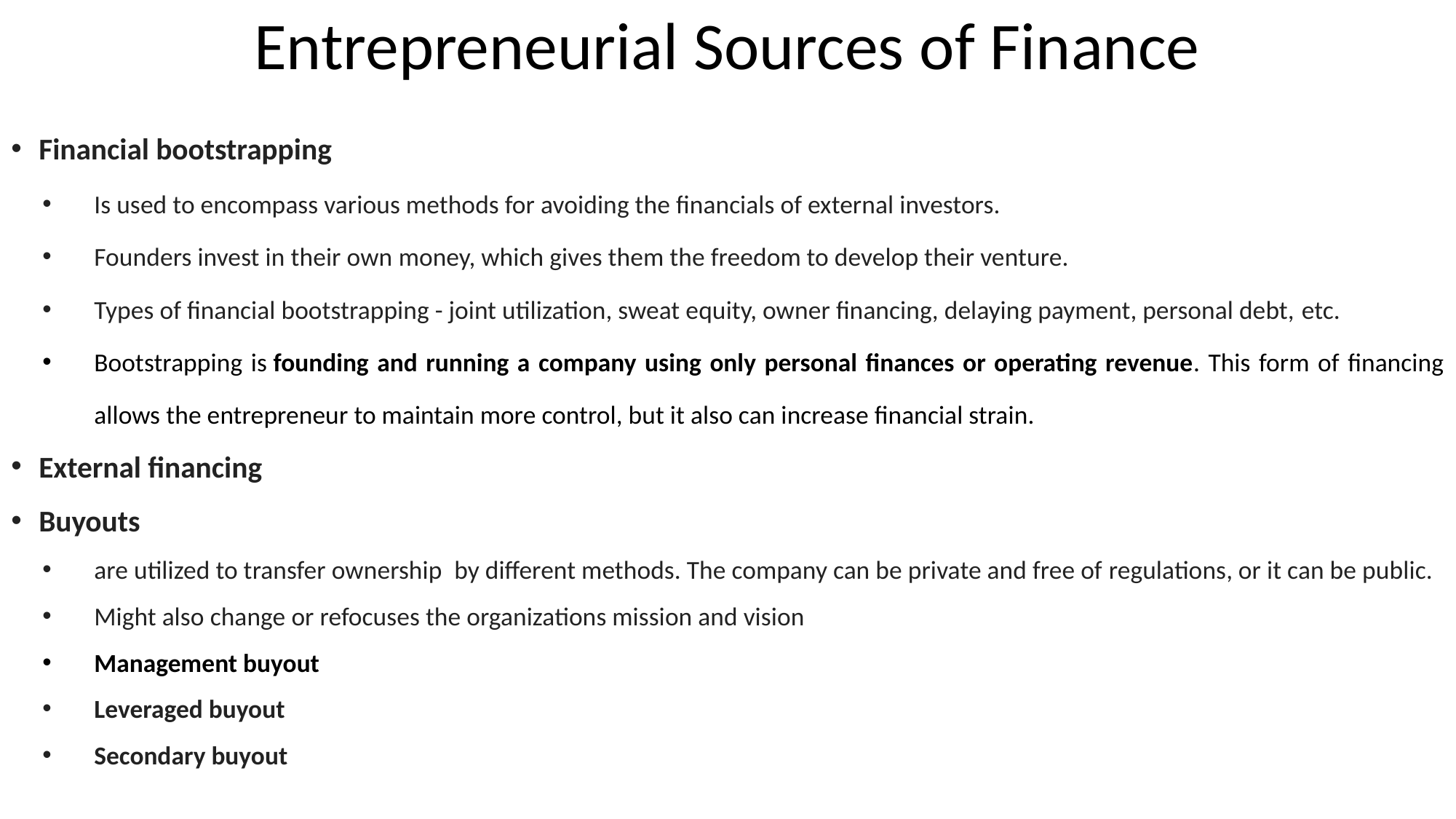

# Entrepreneurial Sources of Finance
Financial bootstrapping
Is used to encompass various methods for avoiding the financials of external investors.
Founders invest in their own money, which gives them the freedom to develop their venture.
Types of financial bootstrapping - joint utilization, sweat equity, owner financing, delaying payment, personal debt, etc.
Bootstrapping is founding and running a company using only personal finances or operating revenue. This form of financing allows the entrepreneur to maintain more control, but it also can increase financial strain.
External financing
Buyouts
are utilized to transfer ownership  by different methods. The company can be private and free of regulations, or it can be public.
Might also change or refocuses the organizations mission and vision
Management buyout
Leveraged buyout
Secondary buyout